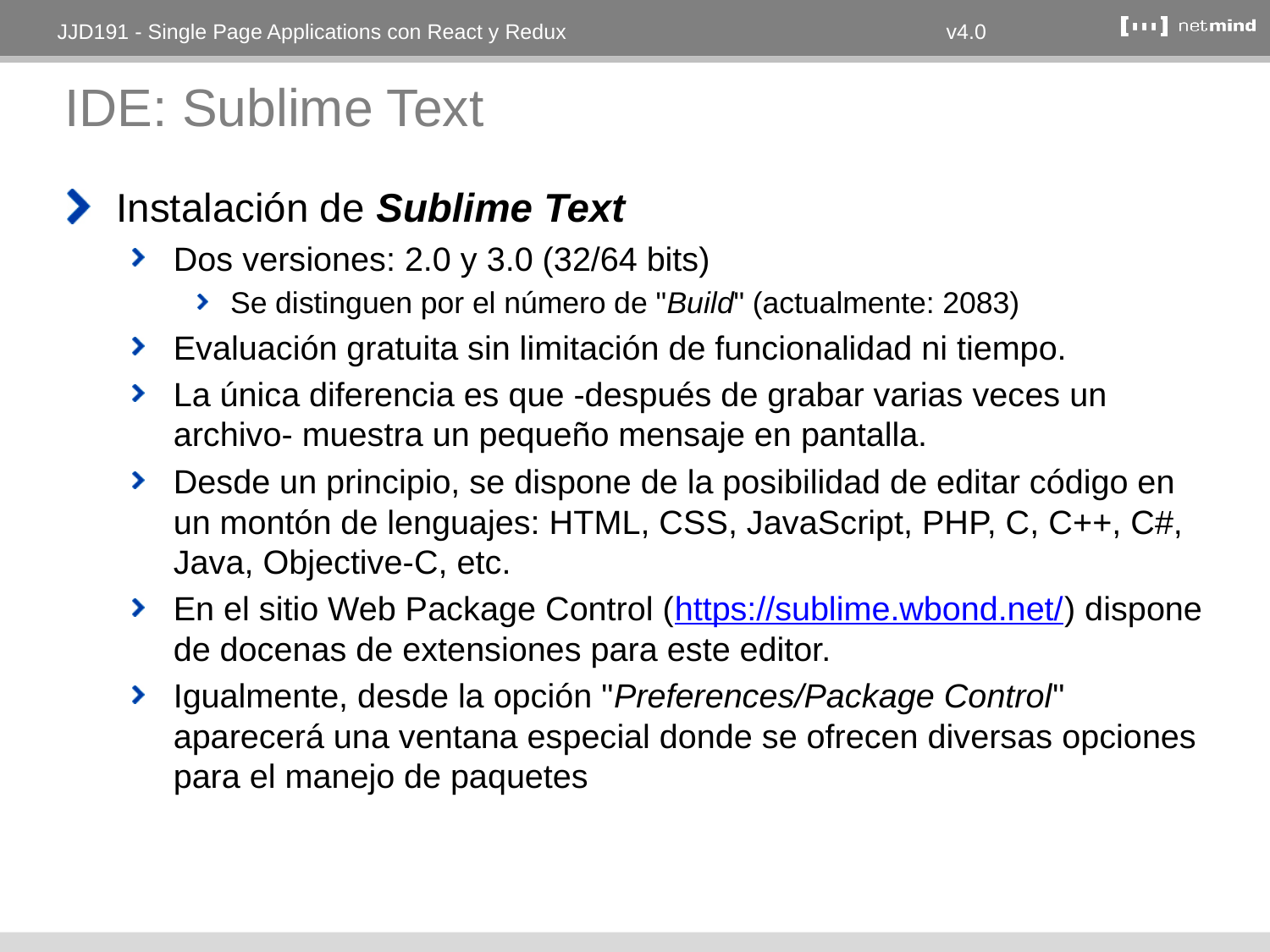

# IDE: Sublime Text
Instalación de Sublime Text
Dos versiones: 2.0 y 3.0 (32/64 bits)
Se distinguen por el número de "Build" (actualmente: 2083)
Evaluación gratuita sin limitación de funcionalidad ni tiempo.
La única diferencia es que -después de grabar varias veces un archivo- muestra un pequeño mensaje en pantalla.
Desde un principio, se dispone de la posibilidad de editar código en un montón de lenguajes: HTML, CSS, JavaScript, PHP, C, C++, C#, Java, Objective-C, etc.
En el sitio Web Package Control (https://sublime.wbond.net/) dispone de docenas de extensiones para este editor.
Igualmente, desde la opción "Preferences/Package Control" aparecerá una ventana especial donde se ofrecen diversas opciones para el manejo de paquetes